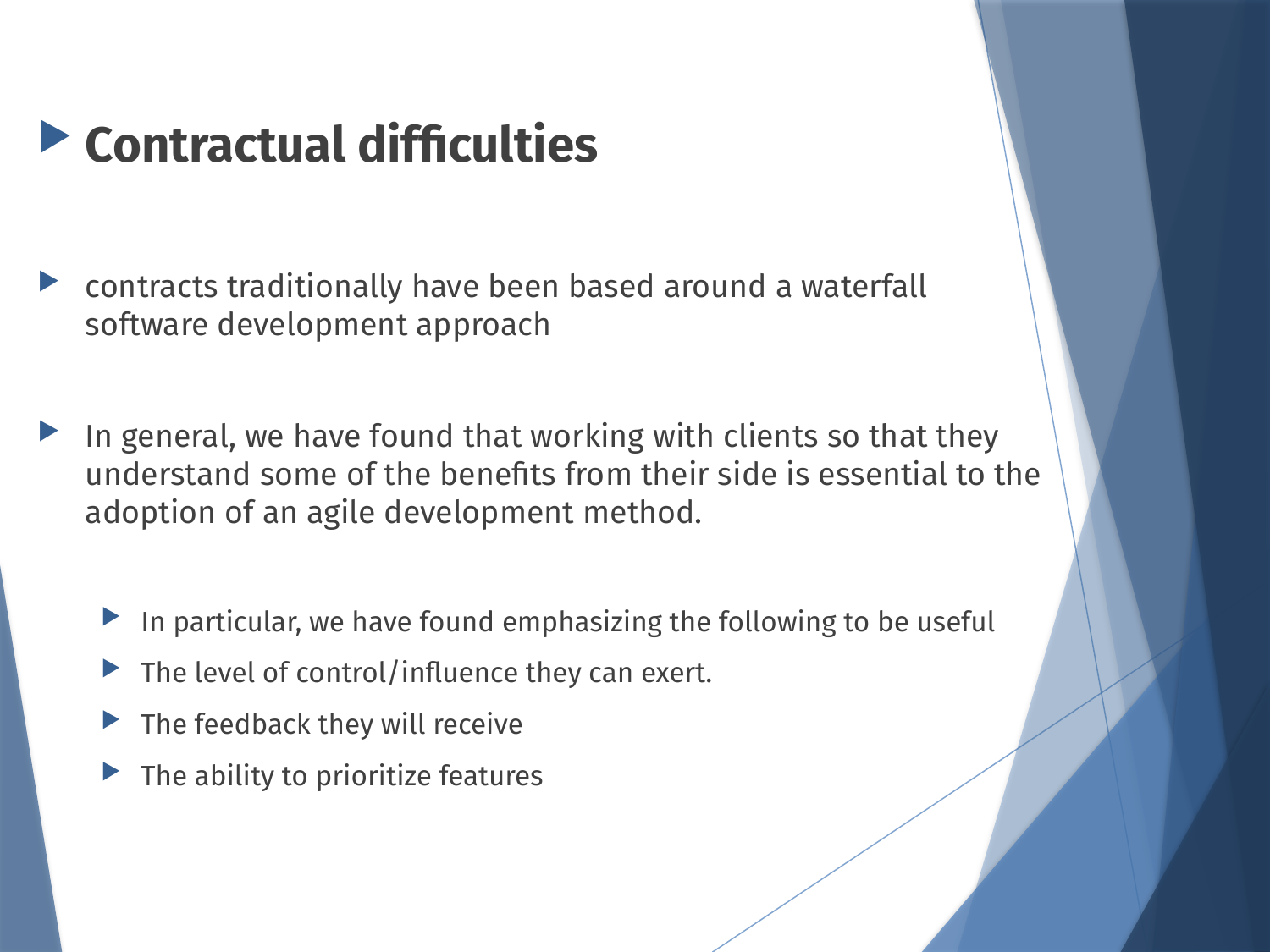

Contractual difficulties

contracts traditionally have been based around a waterfall software development approach

In general, we have found that working with clients so that they understand some of the benefits from their side is essential to the adoption of an agile development method.

In particular, we have found emphasizing the following to be useful
The level of control/influence they can exert.
The feedback they will receive
The ability to prioritize features